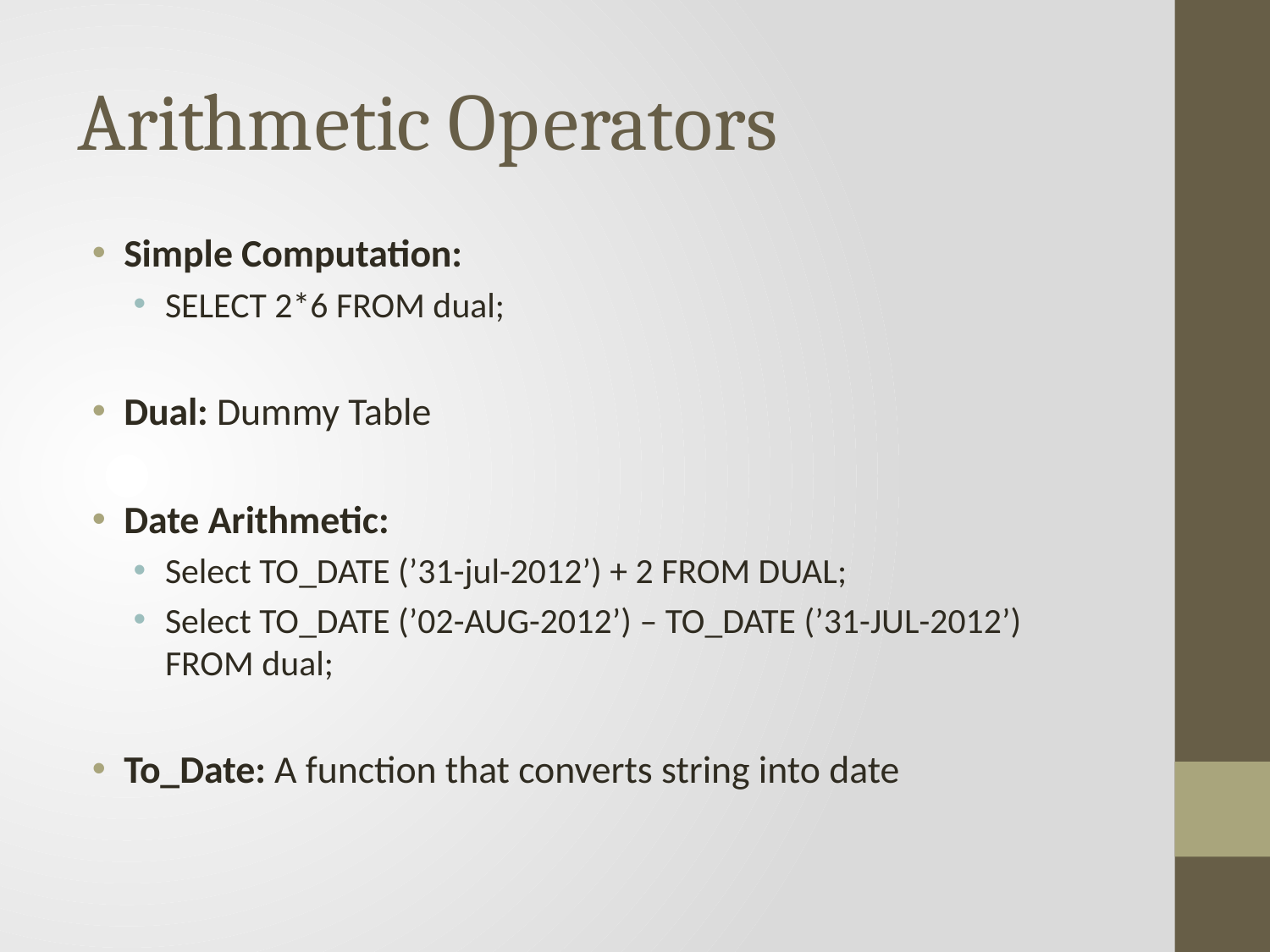

# Arithmetic Operators
Simple Computation:
SELECT 2*6 FROM dual;

Dual: Dummy Table

Date Arithmetic:
Select TO_DATE (’31-jul-2012’) + 2 FROM DUAL;
Select TO_DATE (’02-AUG-2012’) – TO_DATE (’31-JUL-2012’)  FROM dual;

To_Date: A function that converts string into date